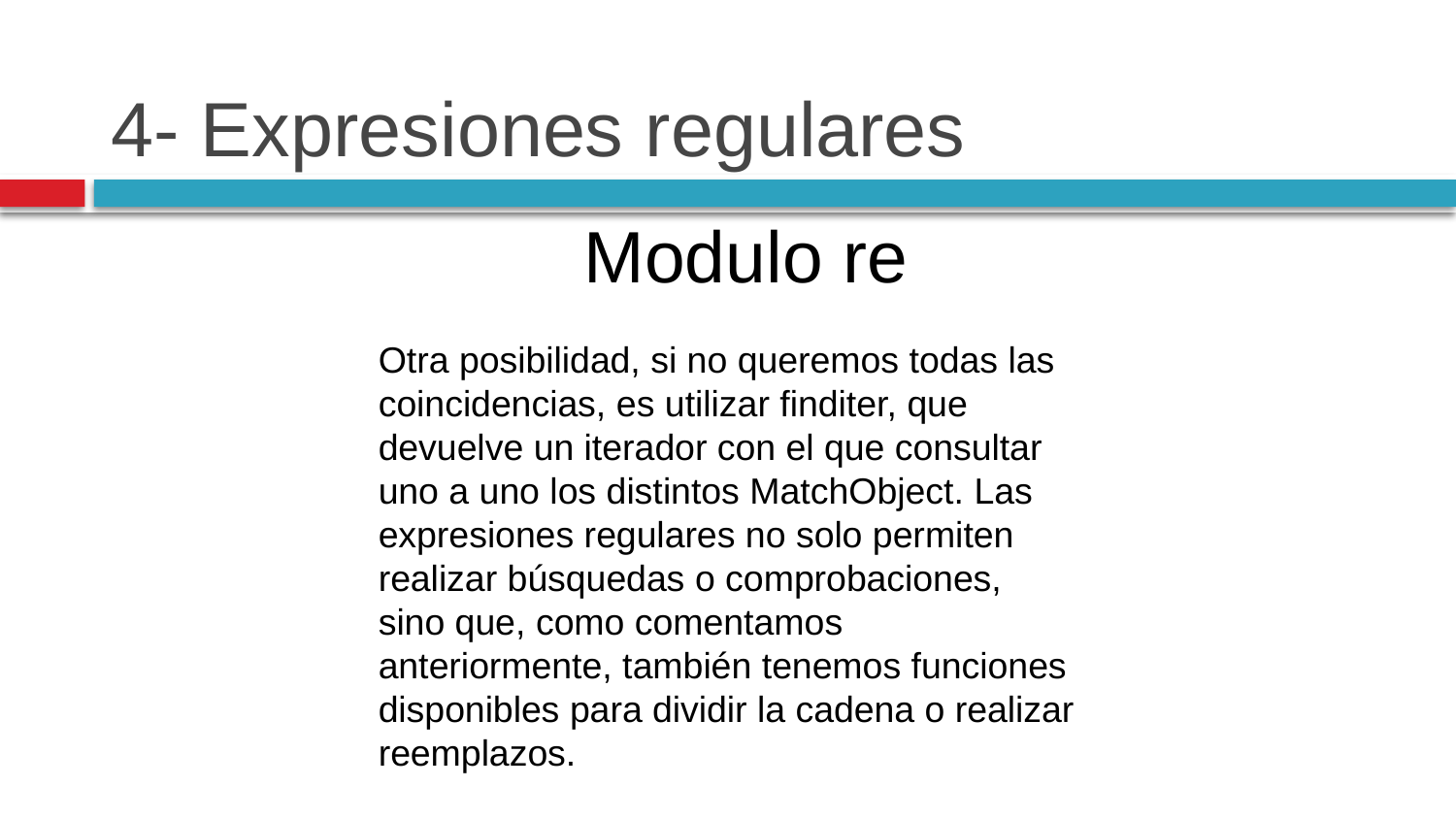

# 4- Expresiones regulares
Modulo re
Otra posibilidad, si no queremos todas las coincidencias, es utilizar finditer, que devuelve un iterador con el que consultar uno a uno los distintos MatchObject. Las expresiones regulares no solo permiten realizar búsquedas o comprobaciones, sino que, como comentamos anteriormente, también tenemos funciones disponibles para dividir la cadena o realizar reemplazos.